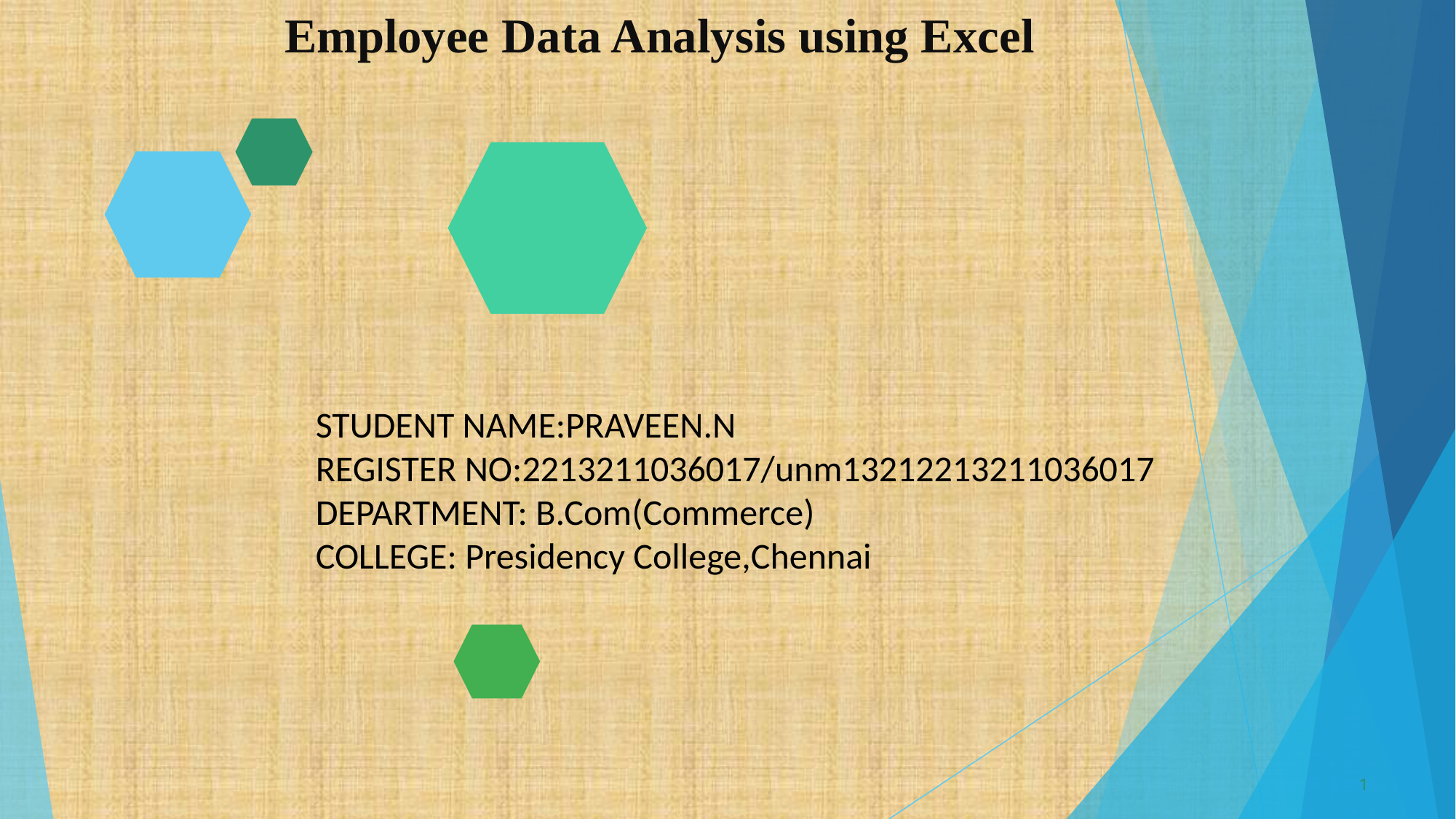

# Employee Data Analysis using Excel

STUDENT NAME:PRAVEEN.N
REGISTER NO:2213211036017/unm13212213211036017
DEPARTMENT: B.Com(Commerce)
COLLEGE: Presidency College,Chennai

1